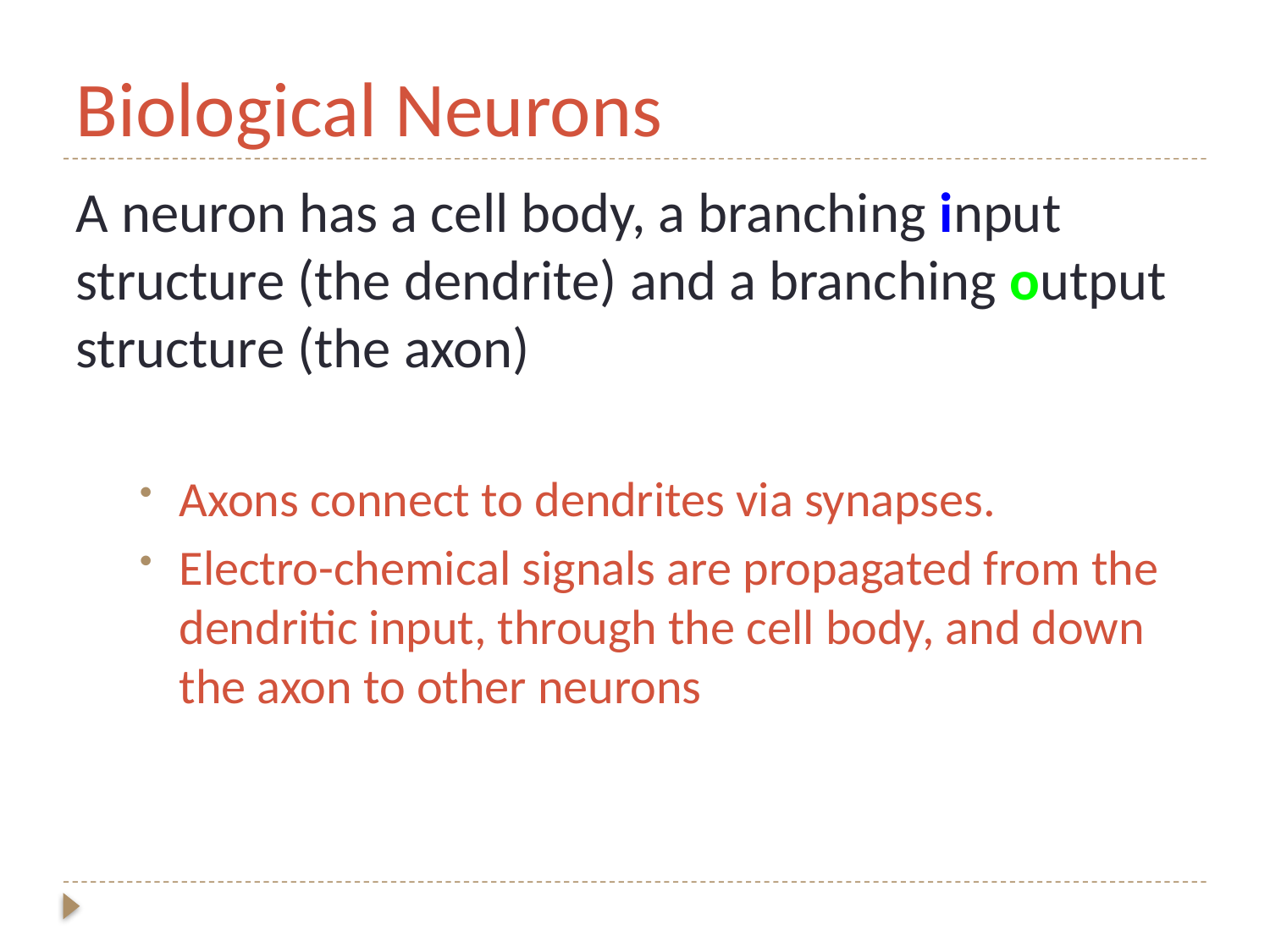

# Biological Neurons
A neuron has a cell body, a branching input structure (the dendrite) and a branching output structure (the axon)

Axons connect to dendrites via synapses.
Electro-chemical signals are propagated from the dendritic input, through the cell body, and down the axon to other neurons